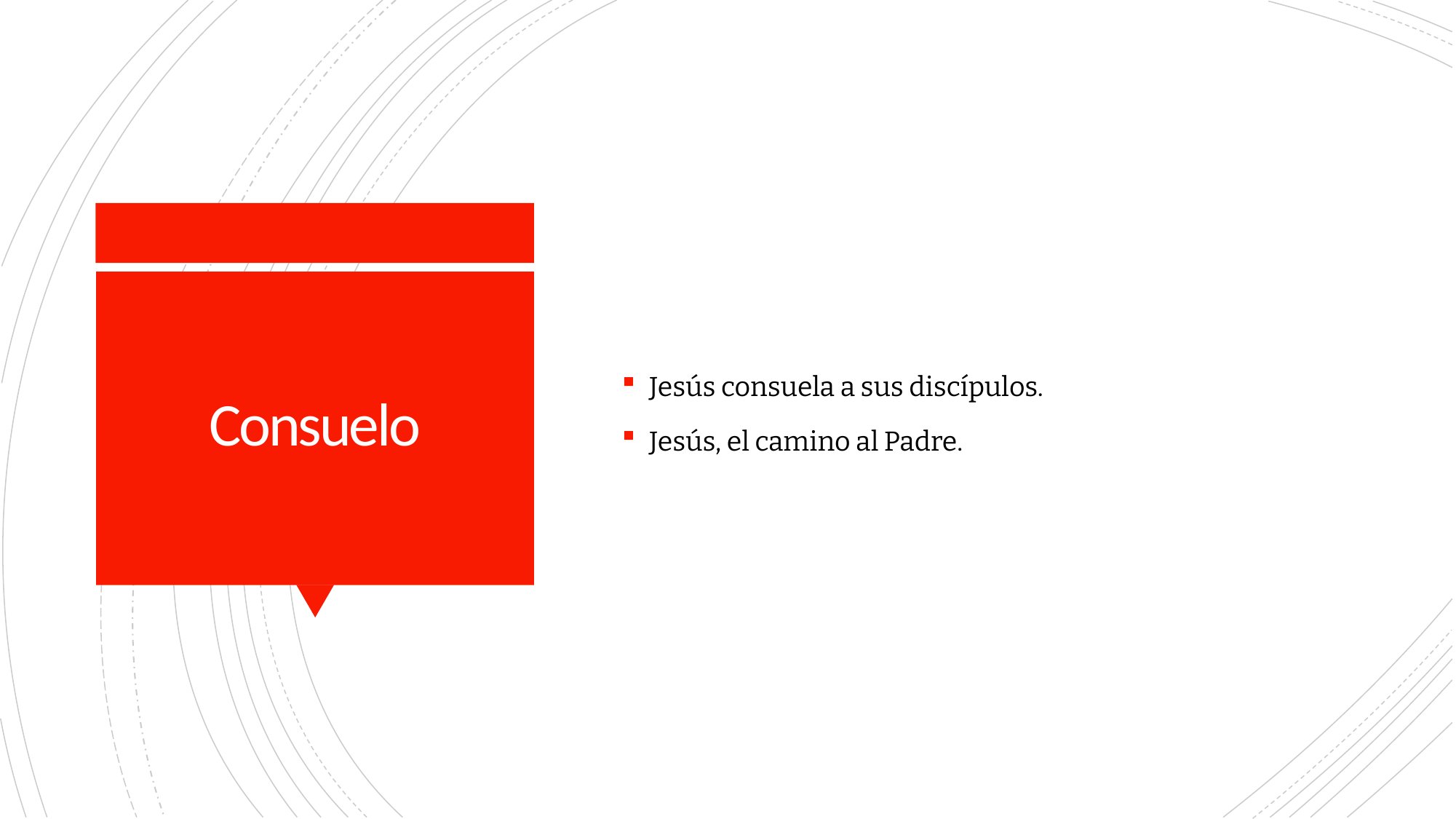

Jesús consuela a sus discípulos.
Jesús, el camino al Padre.
# Consuelo